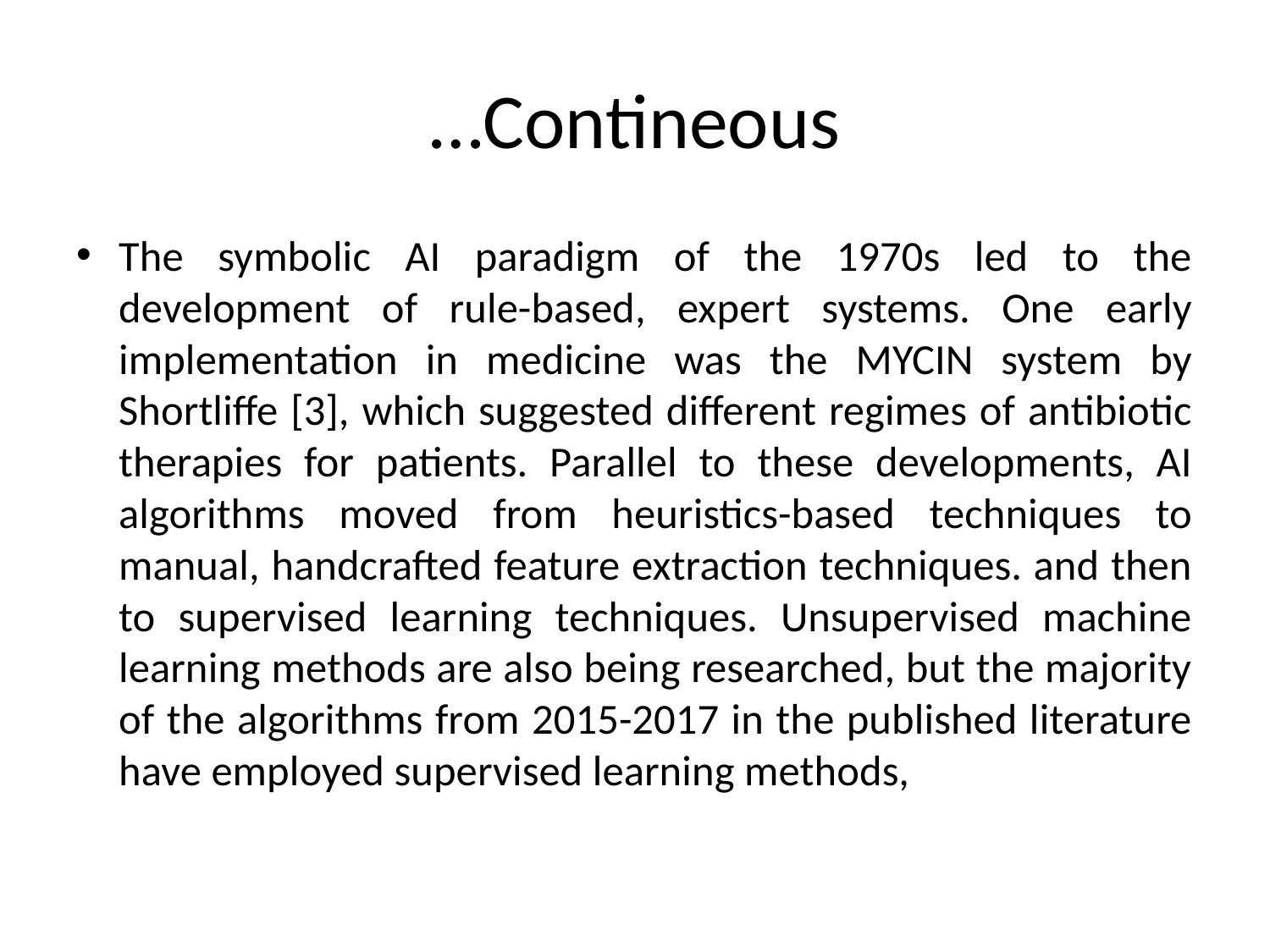

# …Contineous
The symbolic AI paradigm of the 1970s led to the development of rule-based, expert systems. One early implementation in medicine was the MYCIN system by Shortliffe [3], which suggested different regimes of antibiotic therapies for patients. Parallel to these developments, AI algorithms moved from heuristics-based techniques to manual, handcrafted feature extraction techniques. and then to supervised learning techniques. Unsupervised machine learning methods are also being researched, but the majority of the algorithms from 2015-2017 in the published literature have employed supervised learning methods,